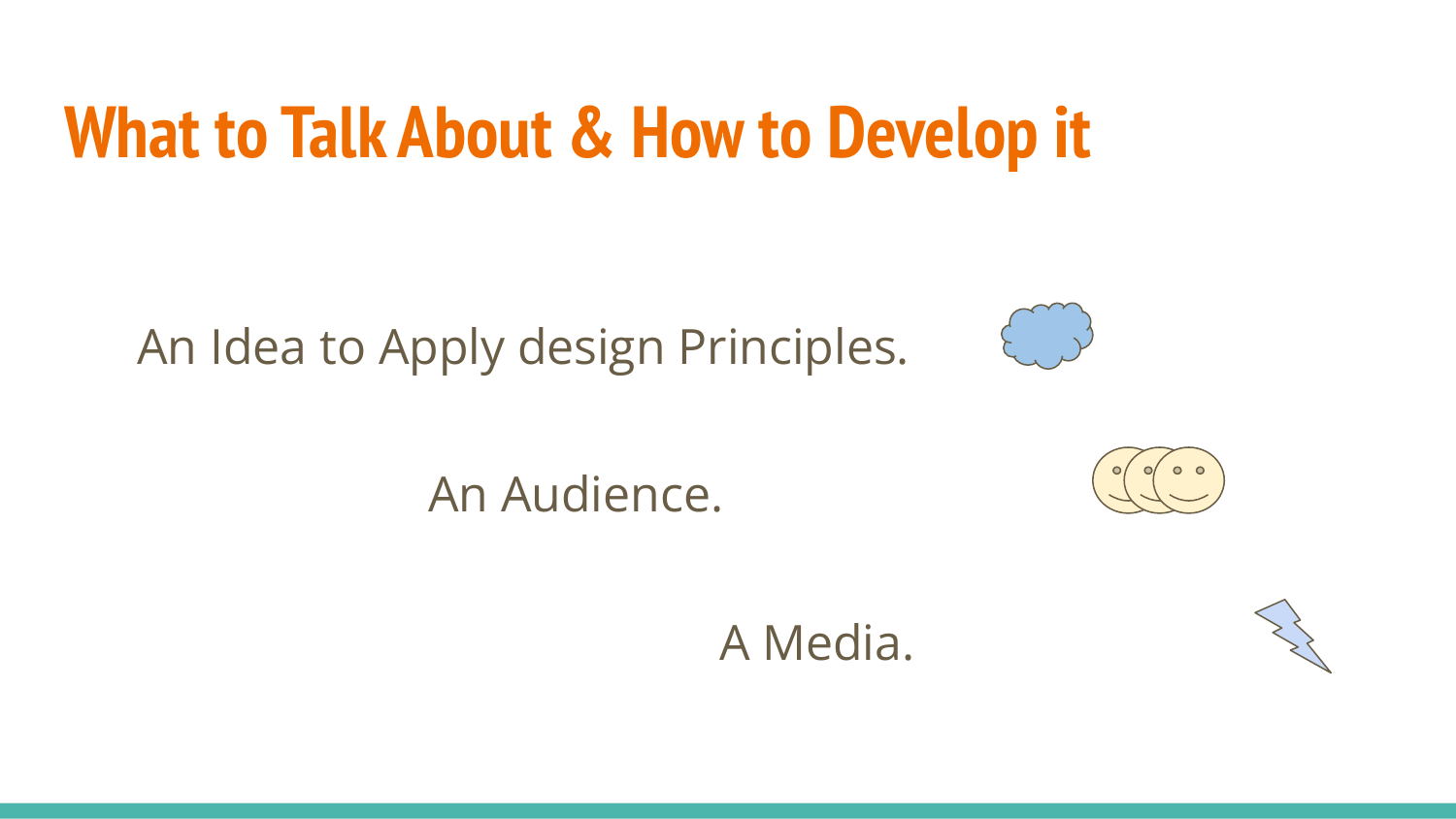

# What to Talk About & How to Develop it

An Idea to Apply design Principles.

An Audience.

A Media.